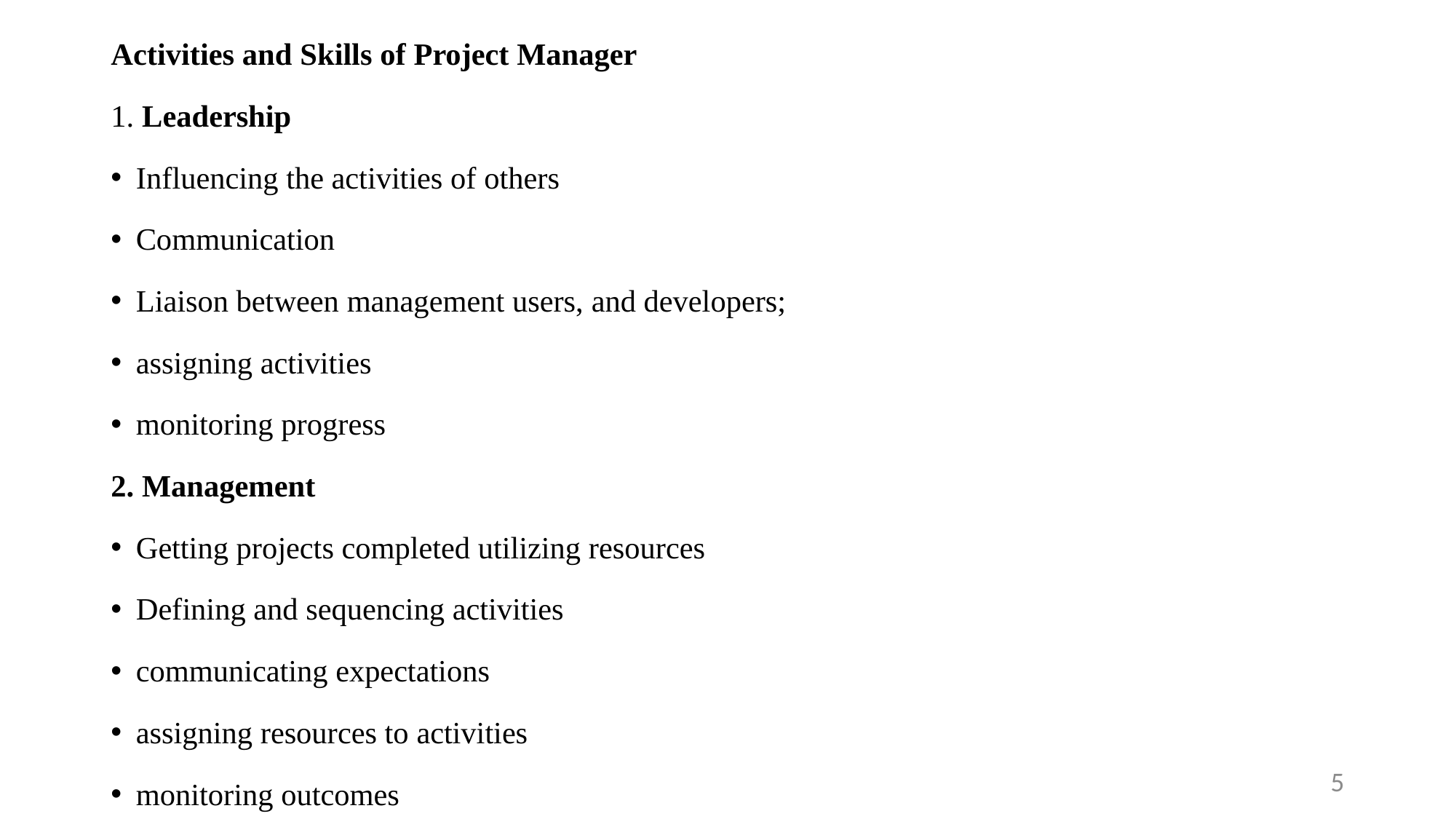

Activities and Skills of Project Manager
1. Leadership
Influencing the activities of others
Communication
Liaison between management users, and developers;
assigning activities
monitoring progress
2. Management
Getting projects completed utilizing resources
Defining and sequencing activities
communicating expectations
assigning resources to activities
monitoring outcomes
5